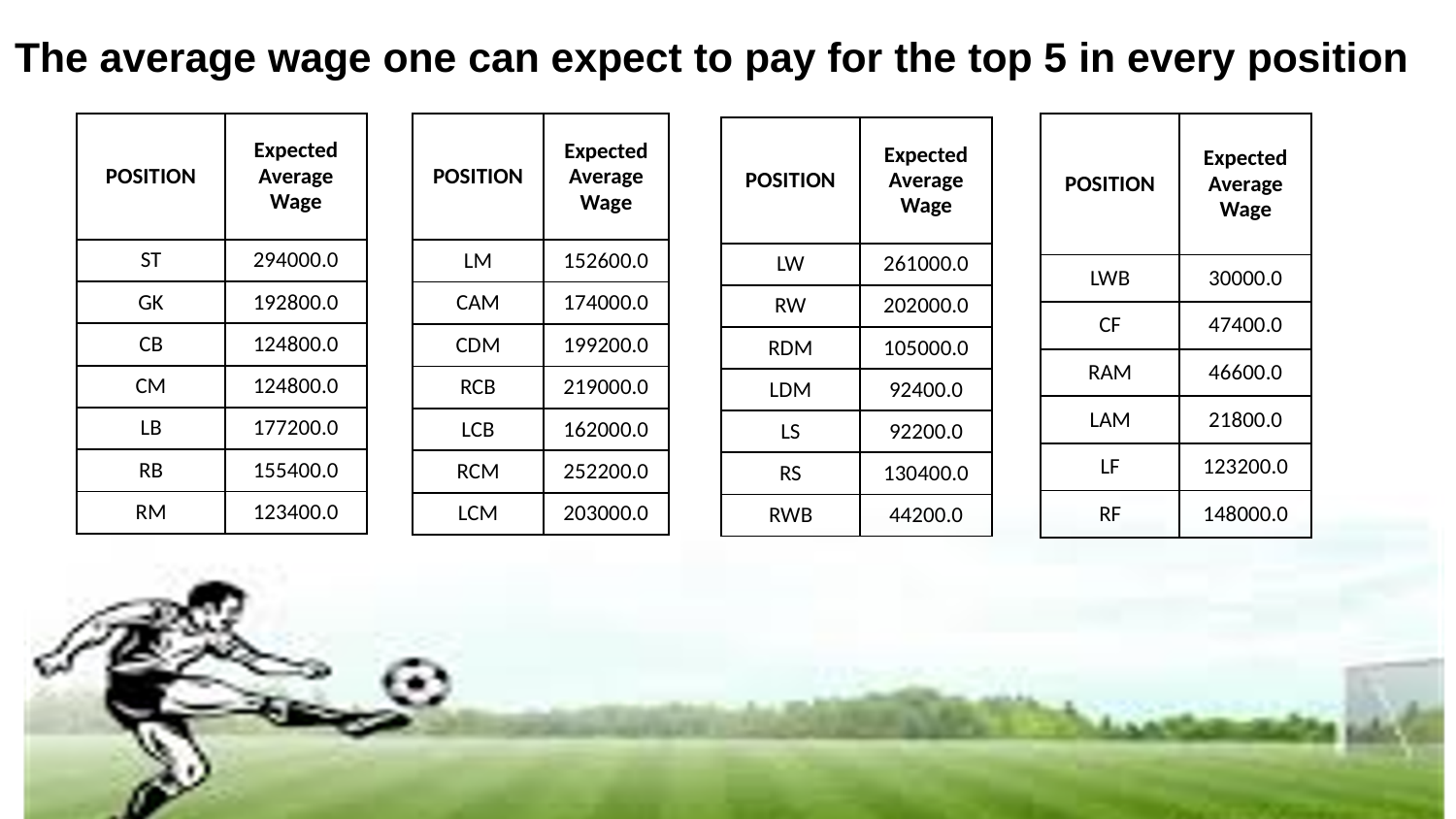

The average wage one can expect to pay for the top 5 in every position
| POSITION | Expected Average Wage |
| --- | --- |
| LWB | 30000.0 |
| CF | 47400.0 |
| RAM | 46600.0 |
| LAM | 21800.0 |
| LF | 123200.0 |
| RF | 148000.0 |
| POSITION | Expected Average Wage |
| --- | --- |
| ST | 294000.0 |
| GK | 192800.0 |
| CB | 124800.0 |
| CM | 124800.0 |
| LB | 177200.0 |
| RB | 155400.0 |
| RM | 123400.0 |
| POSITION | Expected Average Wage |
| --- | --- |
| LM | 152600.0 |
| CAM | 174000.0 |
| CDM | 199200.0 |
| RCB | 219000.0 |
| LCB | 162000.0 |
| RCM | 252200.0 |
| LCM | 203000.0 |
| POSITION | Expected Average Wage |
| --- | --- |
| LW | 261000.0 |
| RW | 202000.0 |
| RDM | 105000.0 |
| LDM | 92400.0 |
| LS | 92200.0 |
| RS | 130400.0 |
| RWB | 44200.0 |